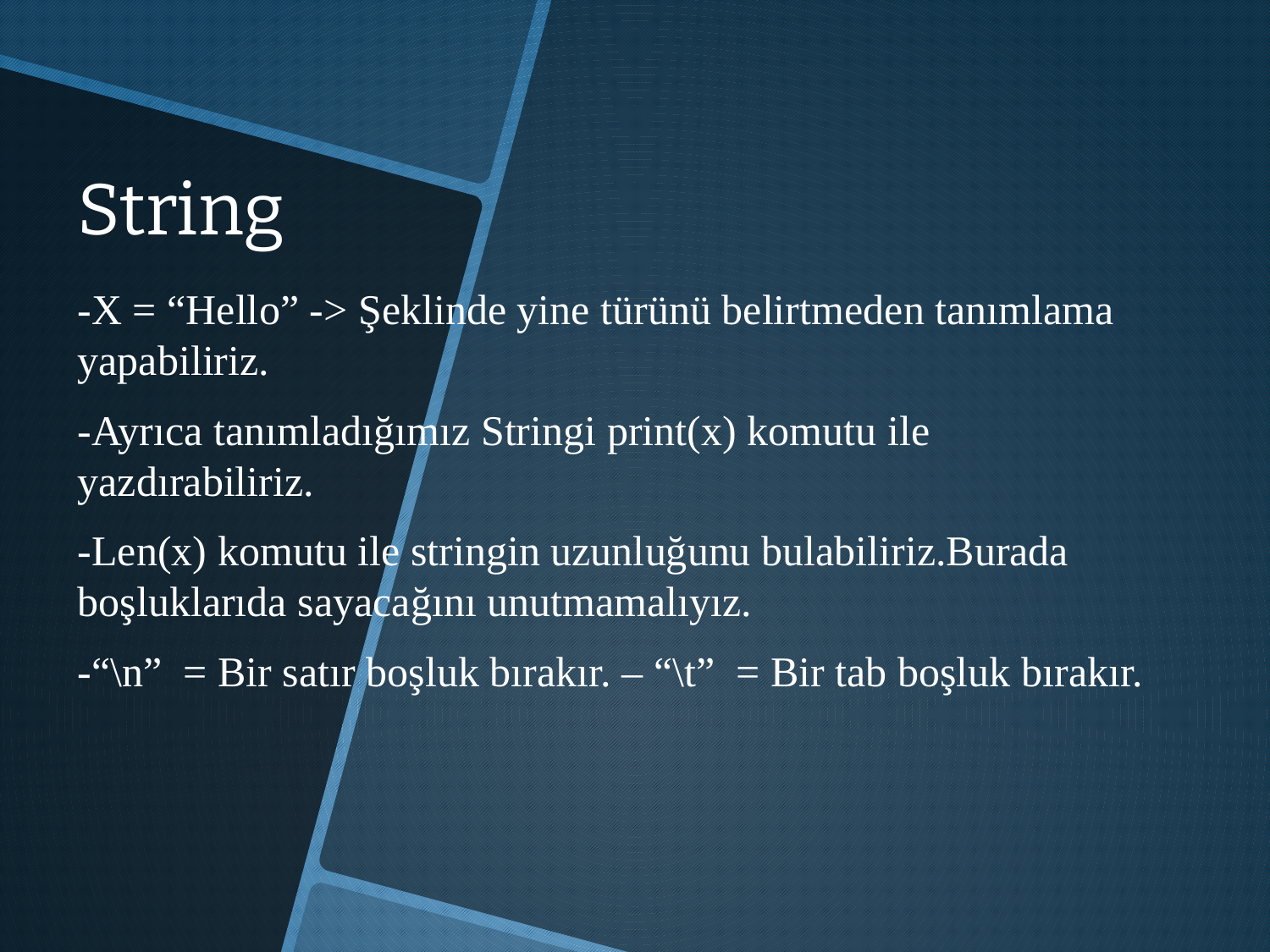

# String
-X = “Hello” -> Şeklinde yine türünü belirtmeden tanımlama yapabiliriz.
-Ayrıca tanımladığımız Stringi print(x) komutu ile yazdırabiliriz.
-Len(x) komutu ile stringin uzunluğunu bulabiliriz.Burada boşluklarıda sayacağını unutmamalıyız.
-“\n”  = Bir satır boşluk bırakır. – “\t”  = Bir tab boşluk bırakır.